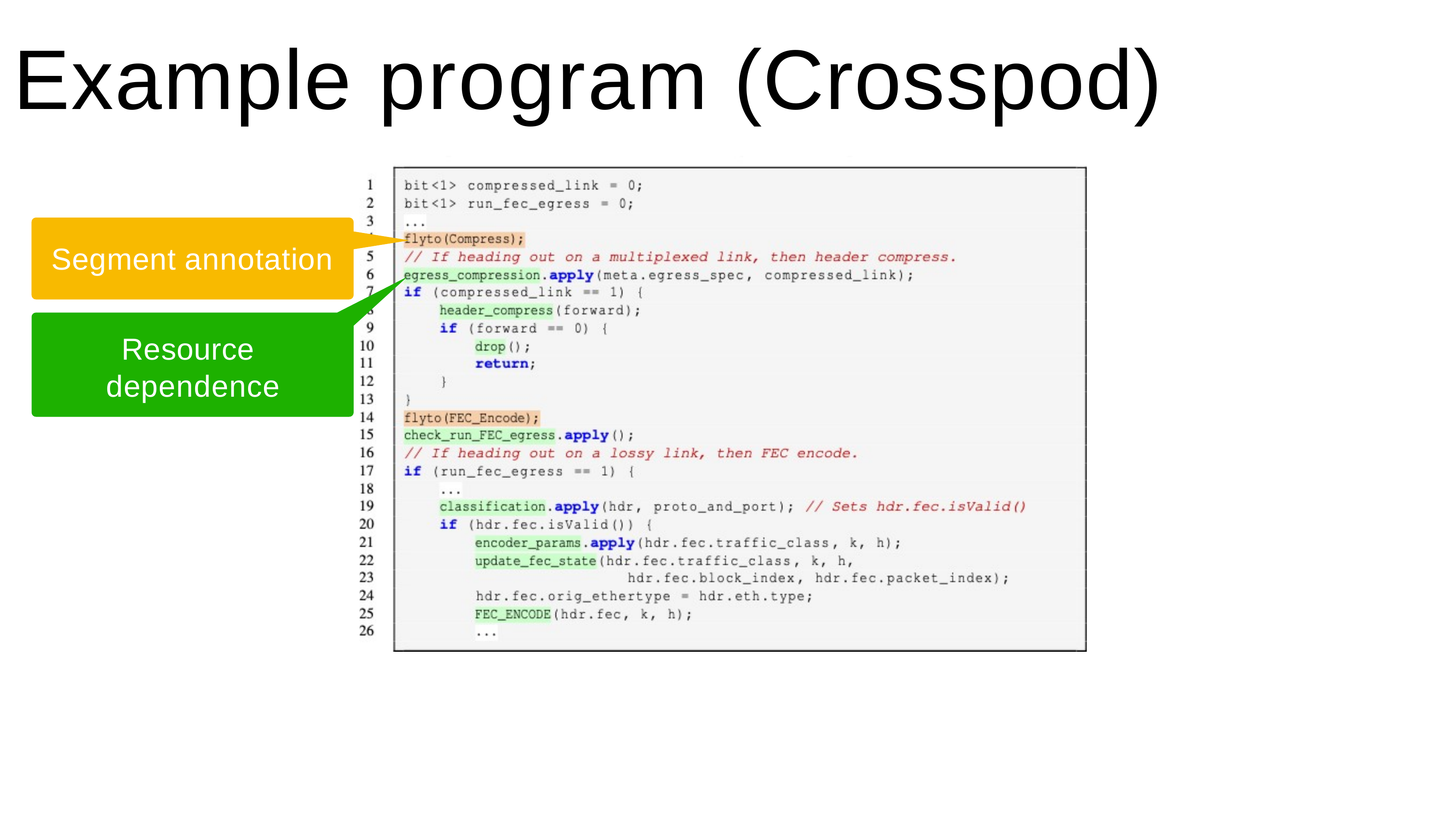

# Example program (Crosspod)

Segment annotation

Resource  dependence

35